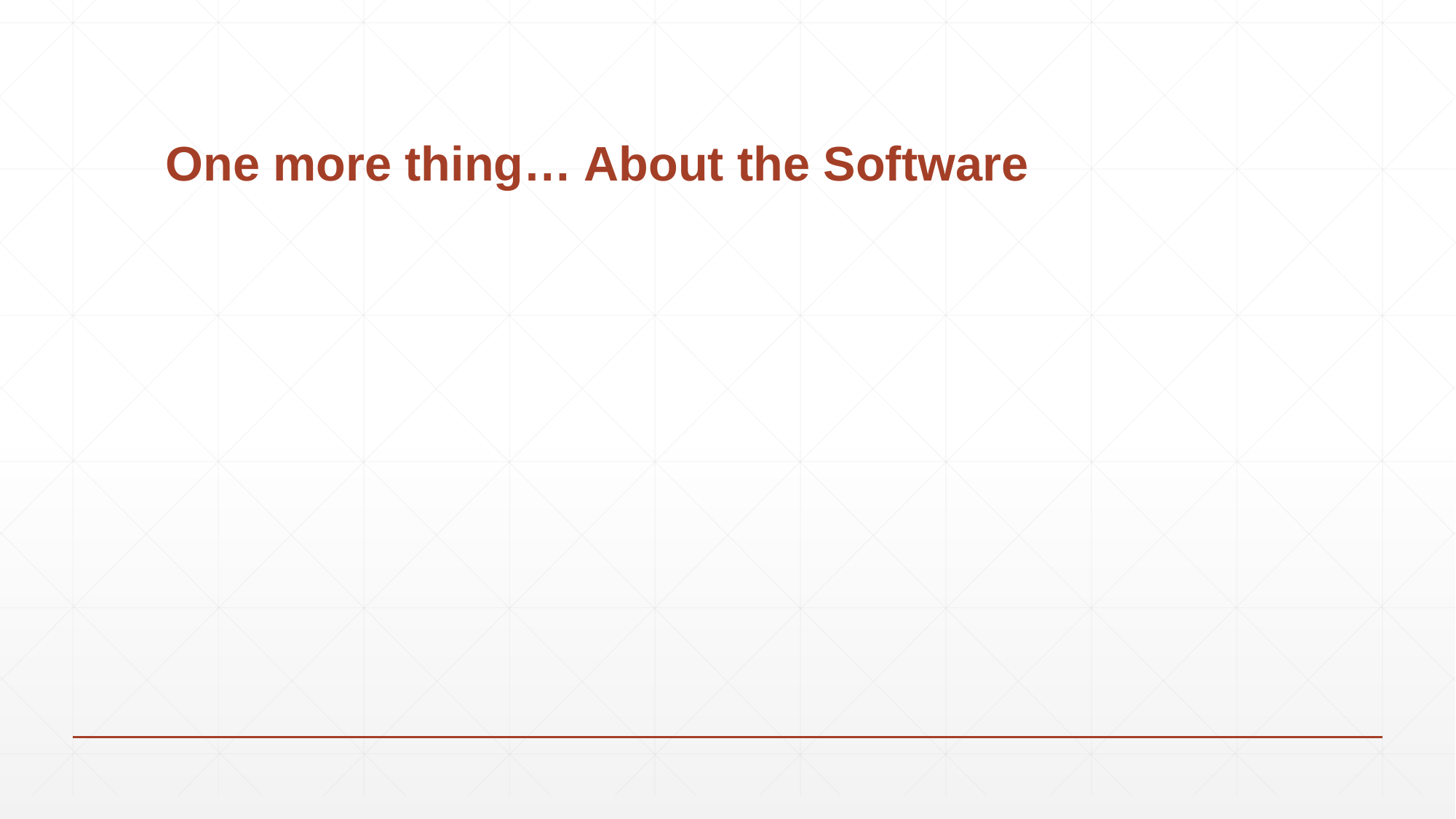

# One more thing… About the Software